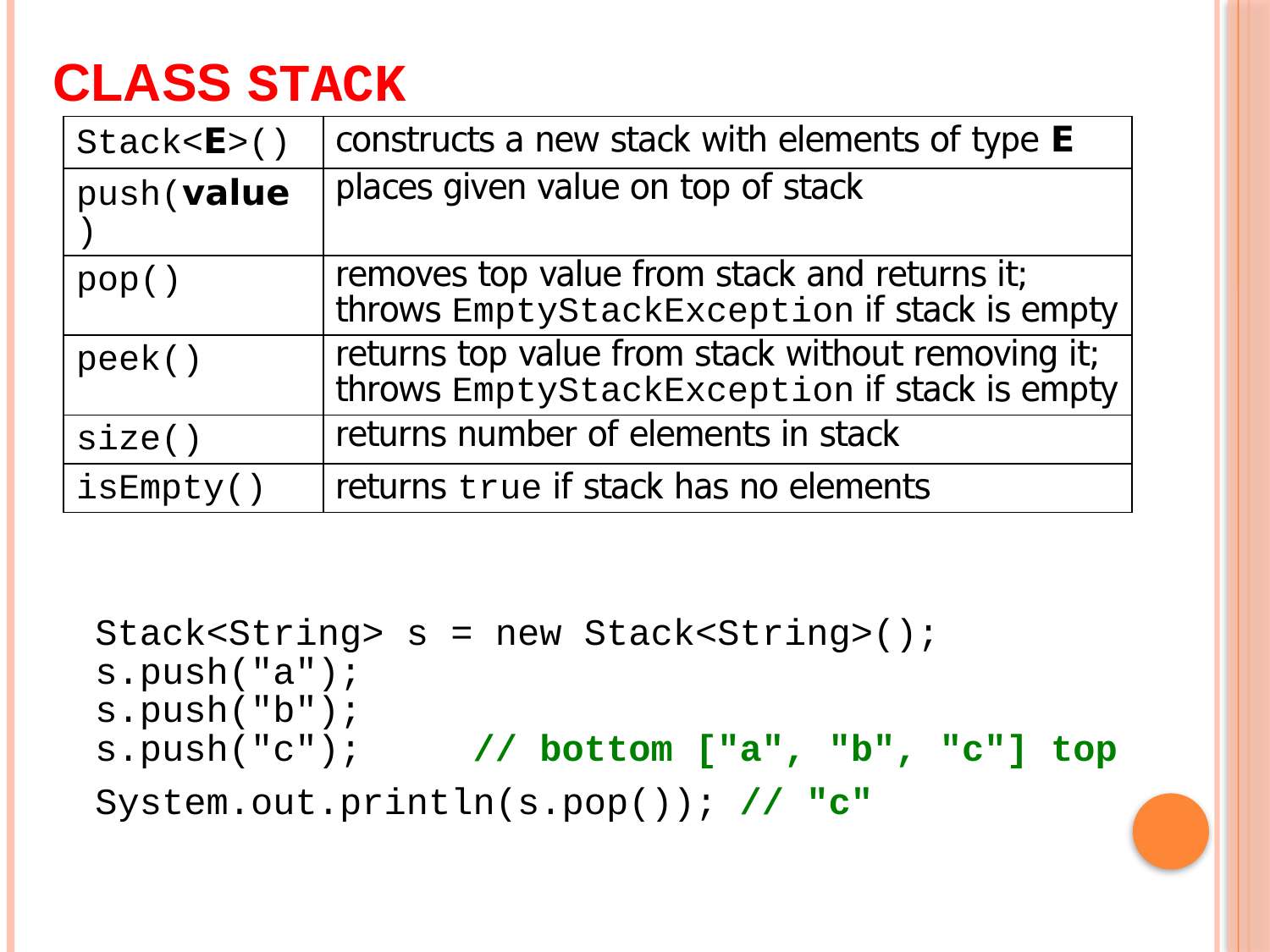

# Class Stack
| Stack<E>() | constructs a new stack with elements of type E |
| --- | --- |
| push(value) | places given value on top of stack |
| pop() | removes top value from stack and returns it; throws EmptyStackException if stack is empty |
| peek() | returns top value from stack without removing it; throws EmptyStackException if stack is empty |
| size() | returns number of elements in stack |
| isEmpty() | returns true if stack has no elements |

Stack<String> s = new Stack<String>();
s.push("a");
s.push("b");
s.push("c");     // bottom ["a", "b", "c"] top

System.out.println(s.pop()); // "c"